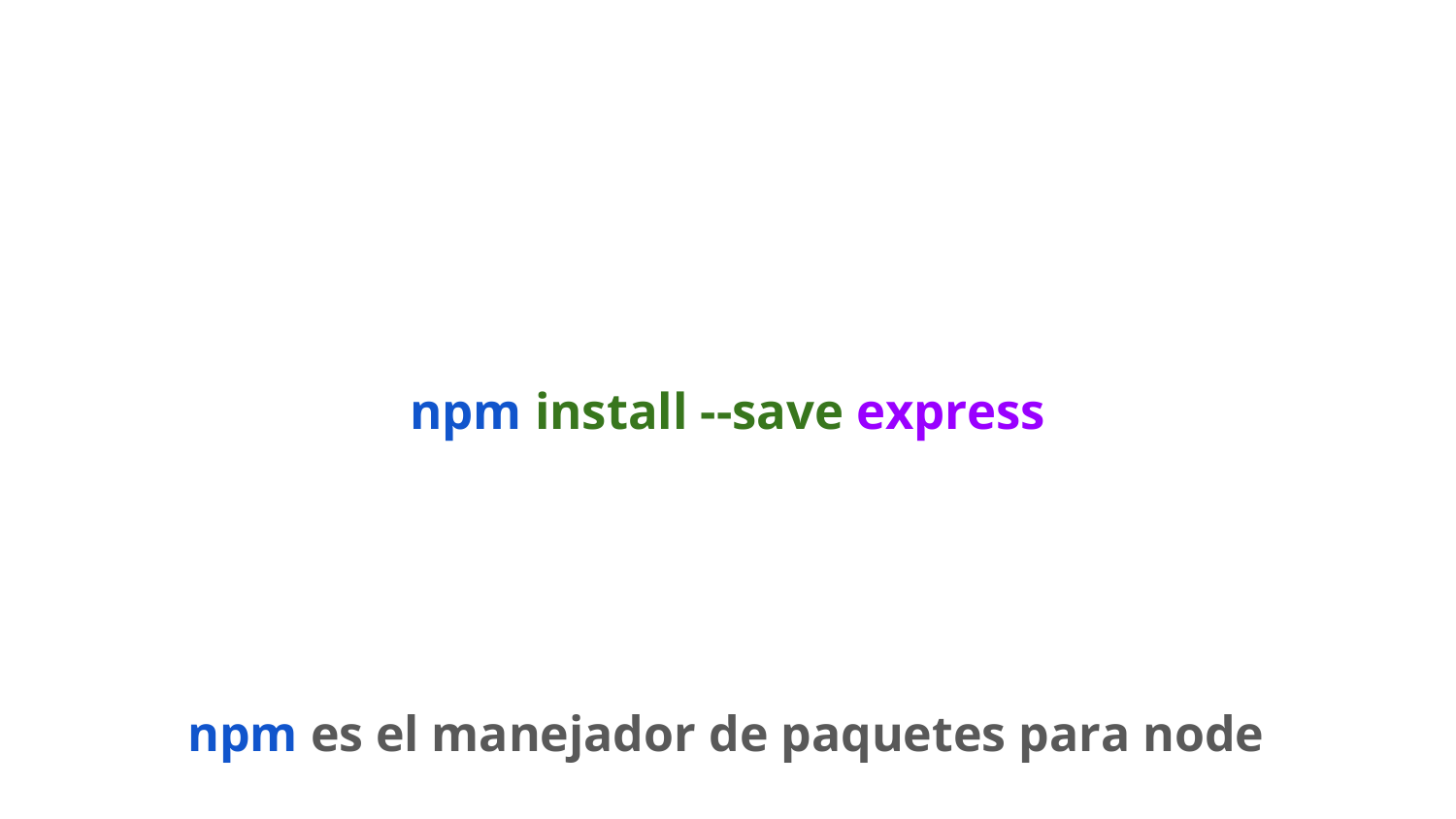

# npm install --save express
npm es el manejador de paquetes para node